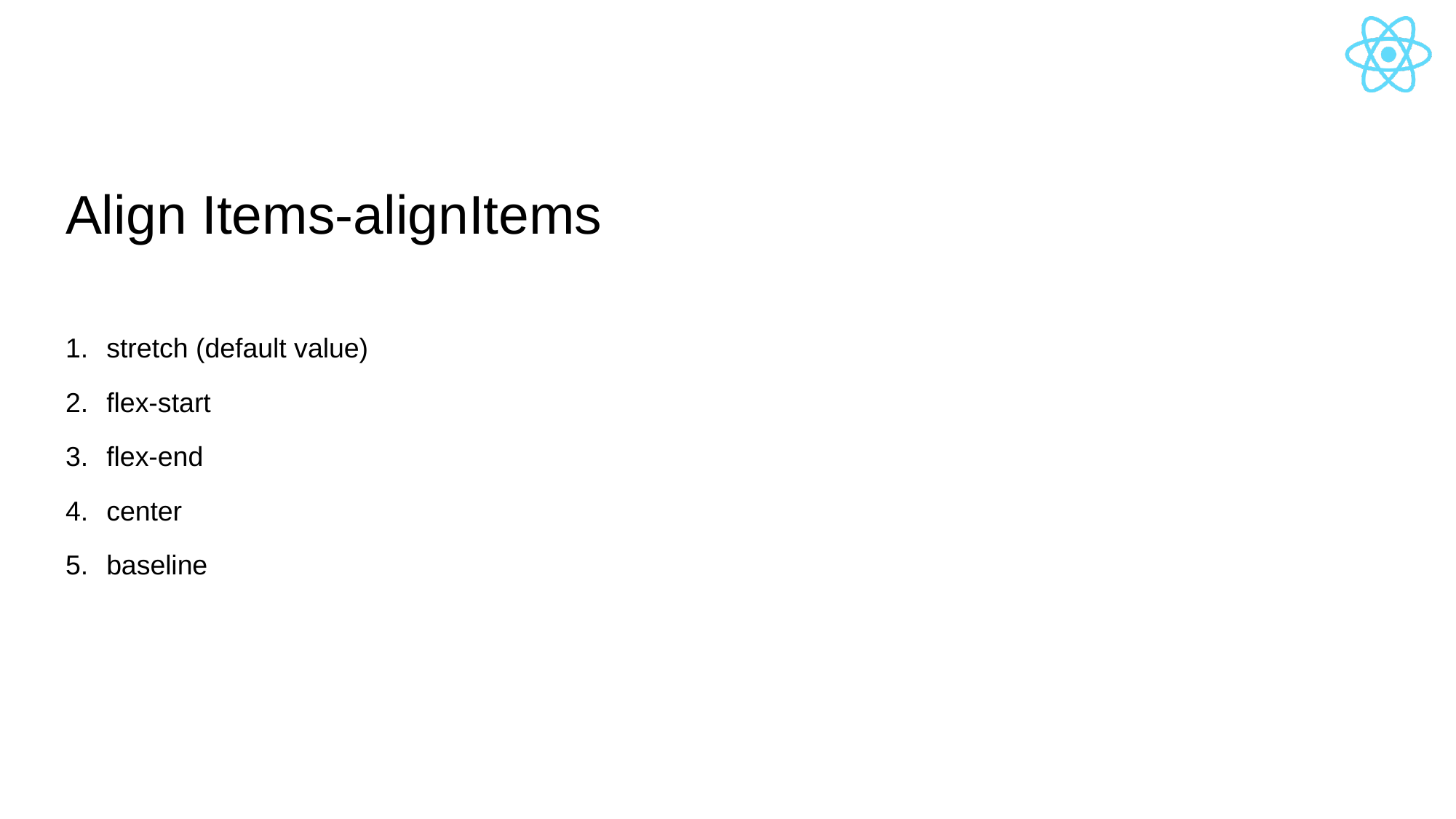

# Align Items-alignItems
stretch (default value)
flex-start
flex-end
center
baseline